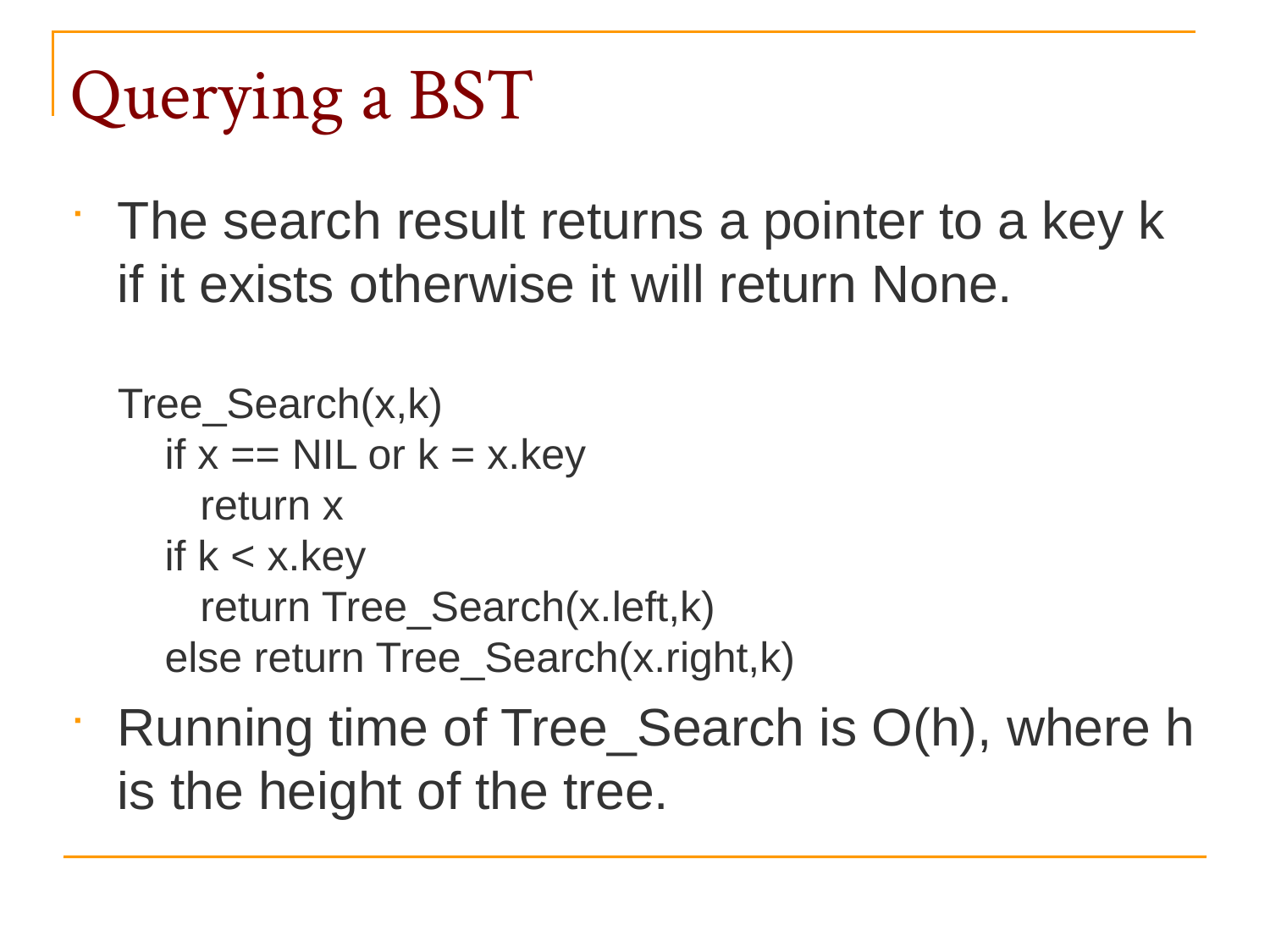

# Querying a BST
The search result returns a pointer to a key k if it exists otherwise it will return None.
Tree_Search(x,k)
    if x == NIL or k = x.key
       return x
    if k < x.key
       return Tree_Search(x.left,k)
    else return Tree_Search(x.right,k)
Running time of Tree_Search is O(h), where h is the height of the tree.